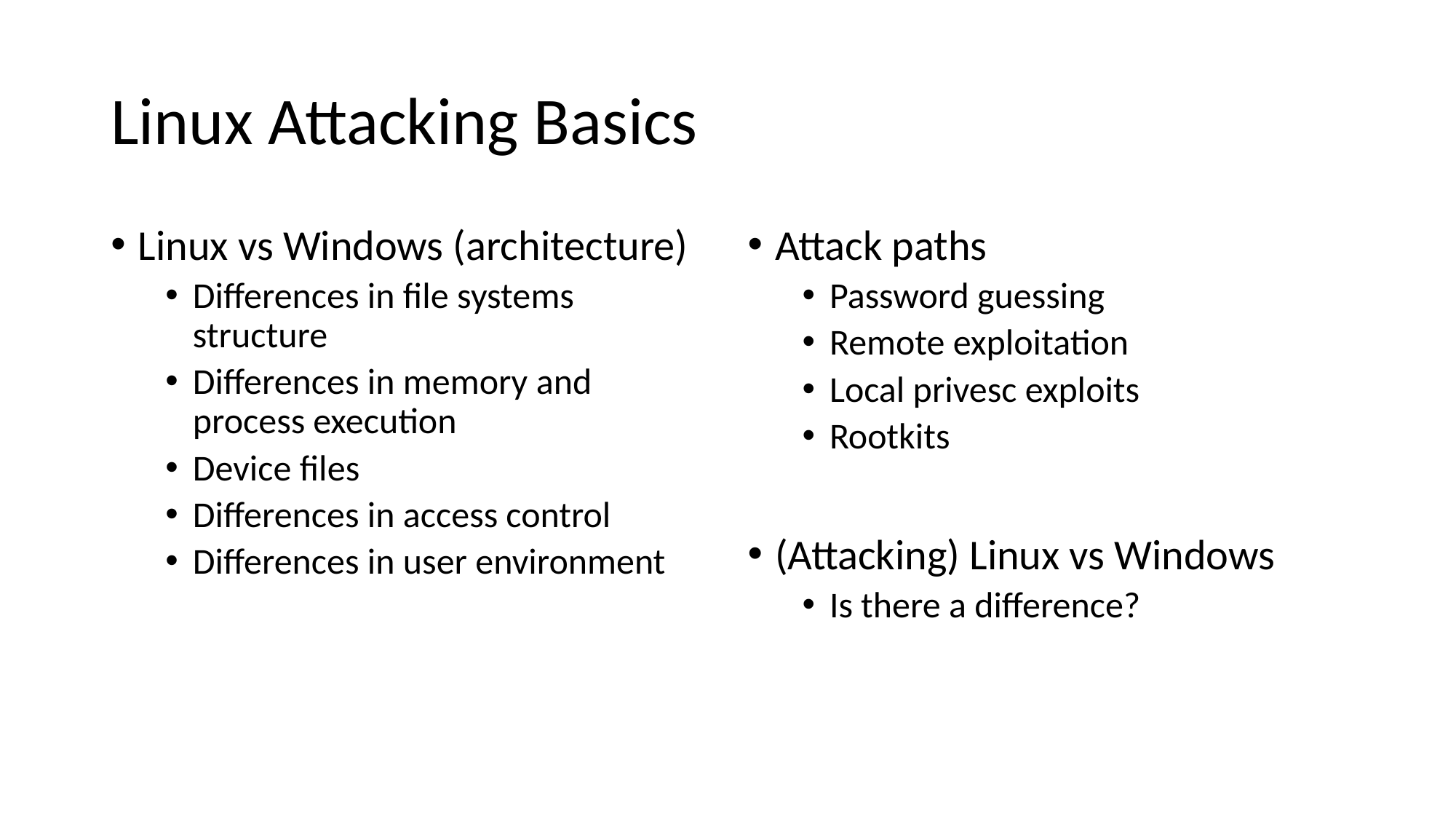

# Linux Attacking Basics
Linux vs Windows (architecture)
Differences in file systems structure
Differences in memory and process execution
Device files
Differences in access control
Differences in user environment

Attack paths
Password guessing
Remote exploitation
Local privesc exploits
Rootkits

(Attacking) Linux vs Windows
Is there a difference?